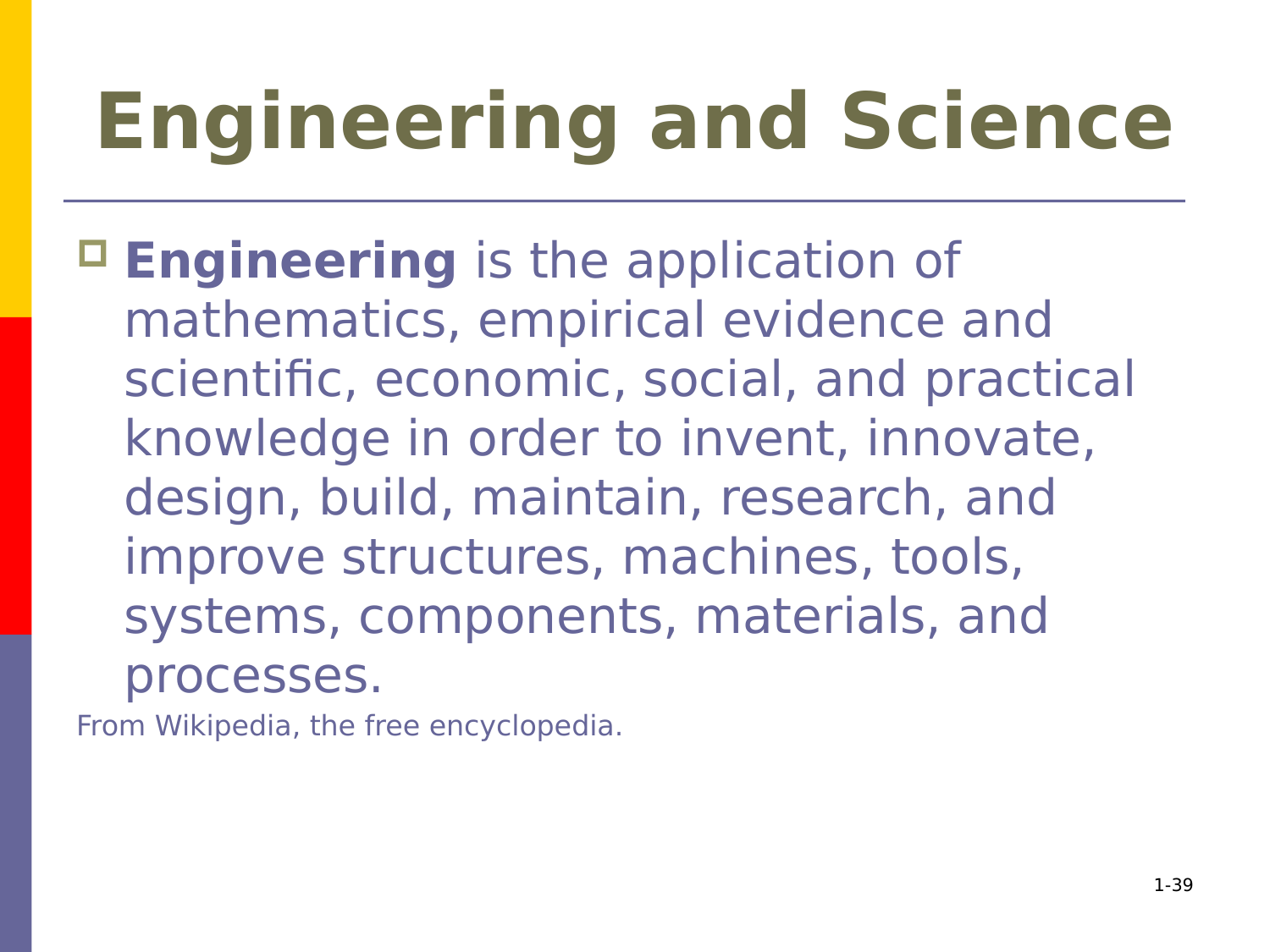

# Engineering and Science
Engineering is the application of mathematics, empirical evidence and scientific, economic, social, and practical knowledge in order to invent, innovate, design, build, maintain, research, and improve structures, machines, tools, systems, components, materials, and processes.
From Wikipedia, the free encyclopedia.
1-39